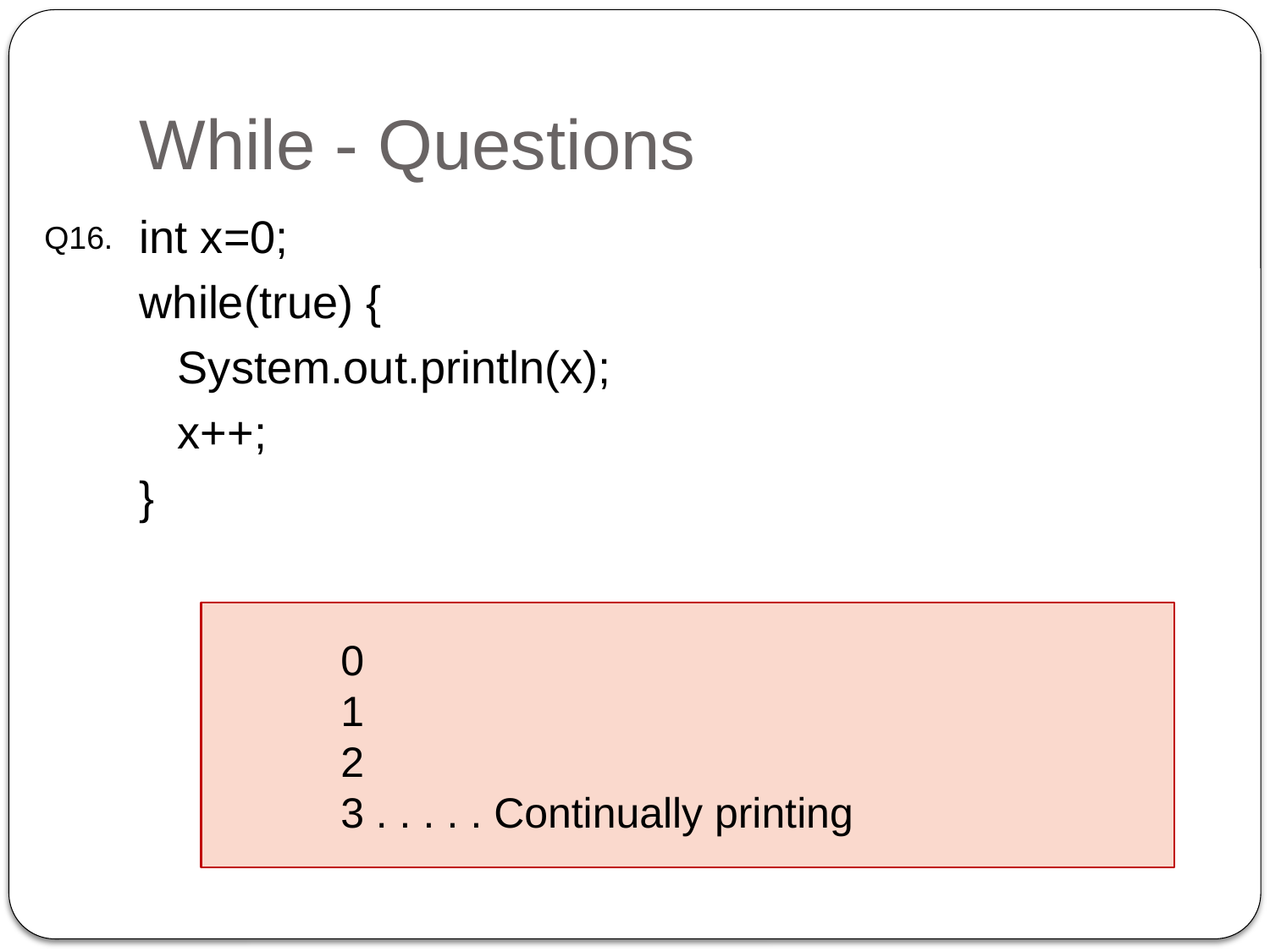

# While - Questions
int x=0;
while(true) {
	System.out.println(x);
	x++;
}
Q16.
	0
	1
	2
	3 . . . . . Continually printing